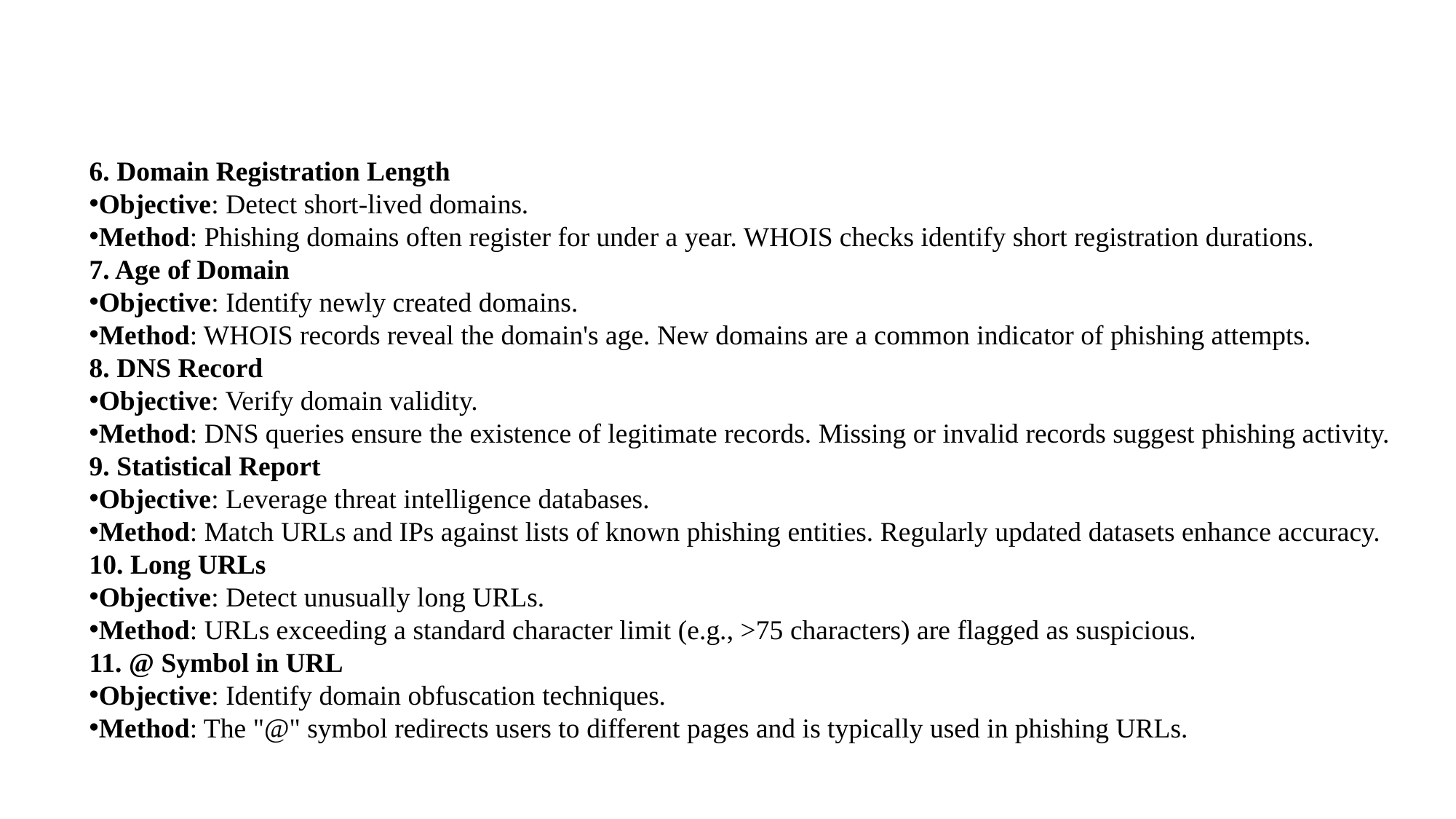

#
6. Domain Registration Length
Objective: Detect short-lived domains.
Method: Phishing domains often register for under a year. WHOIS checks identify short registration durations.
7. Age of Domain
Objective: Identify newly created domains.
Method: WHOIS records reveal the domain's age. New domains are a common indicator of phishing attempts.
8. DNS Record
Objective: Verify domain validity.
Method: DNS queries ensure the existence of legitimate records. Missing or invalid records suggest phishing activity.
9. Statistical Report
Objective: Leverage threat intelligence databases.
Method: Match URLs and IPs against lists of known phishing entities. Regularly updated datasets enhance accuracy.
10. Long URLs
Objective: Detect unusually long URLs.
Method: URLs exceeding a standard character limit (e.g., >75 characters) are flagged as suspicious.
11. @ Symbol in URL
Objective: Identify domain obfuscation techniques.
Method: The "@" symbol redirects users to different pages and is typically used in phishing URLs.